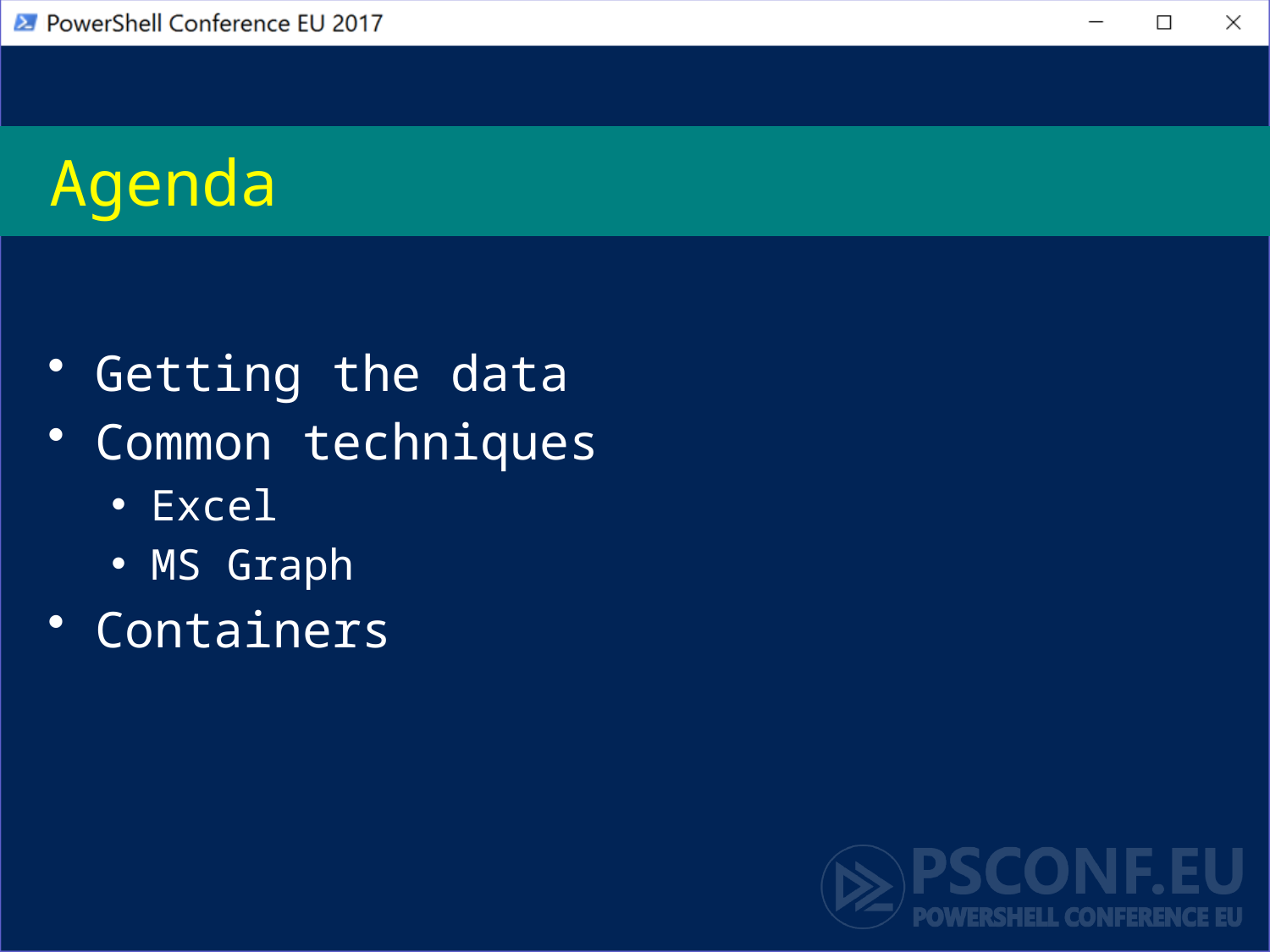

# Agenda

Getting the data
Common techniques
Excel
MS Graph
Containers